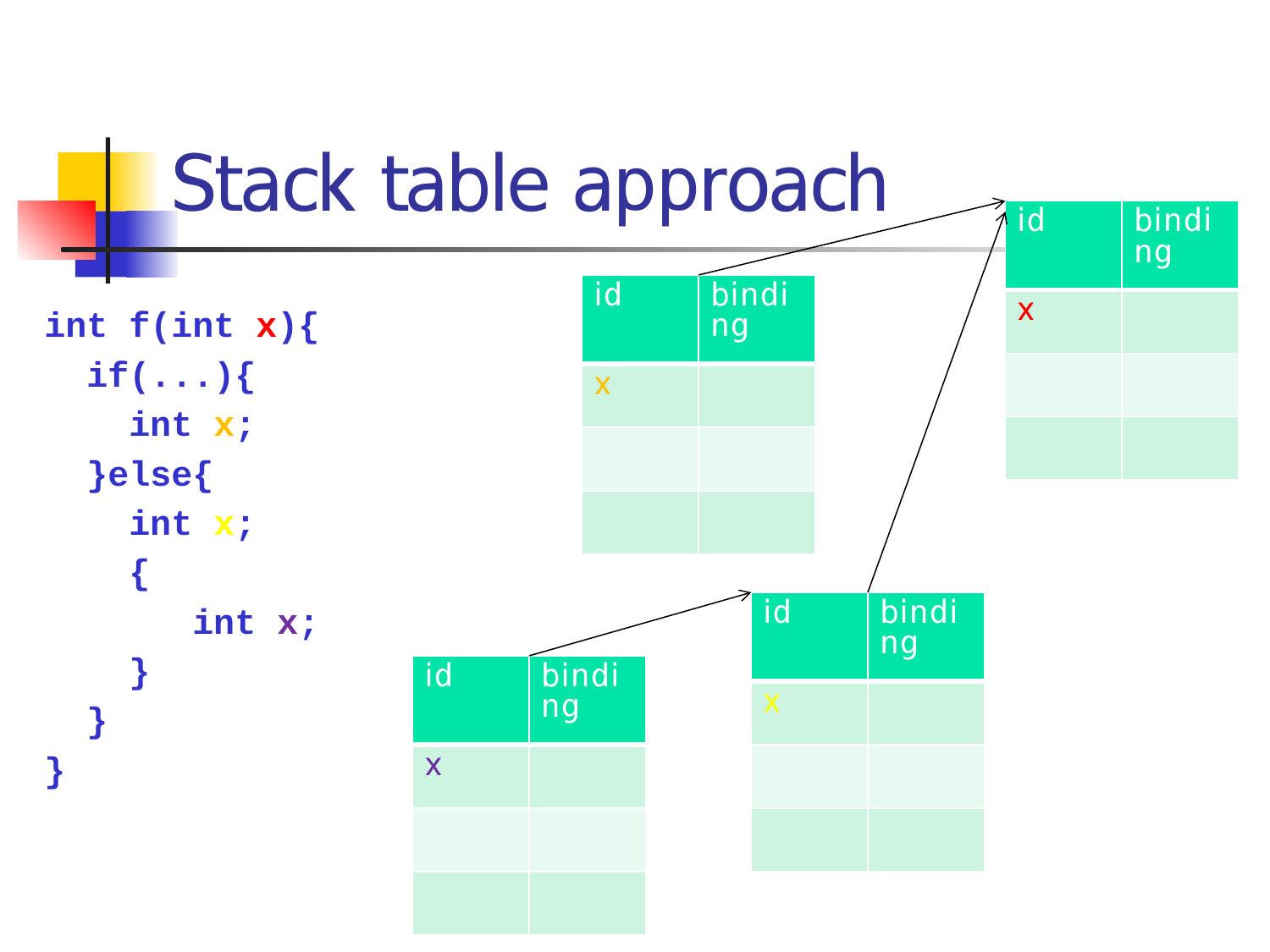

# Stack table approach
| id | binding |
| --- | --- |
| x |  |
|  |  |
|  |  |
| id | binding |
| --- | --- |
| x |  |
|  |  |
|  |  |
int f(int x){
  if(...){
    int x;
  }else{
    int x;
    {
       int x;
    }
  }
}
| id | binding |
| --- | --- |
| x |  |
|  |  |
|  |  |
| id | binding |
| --- | --- |
| x |  |
|  |  |
|  |  |